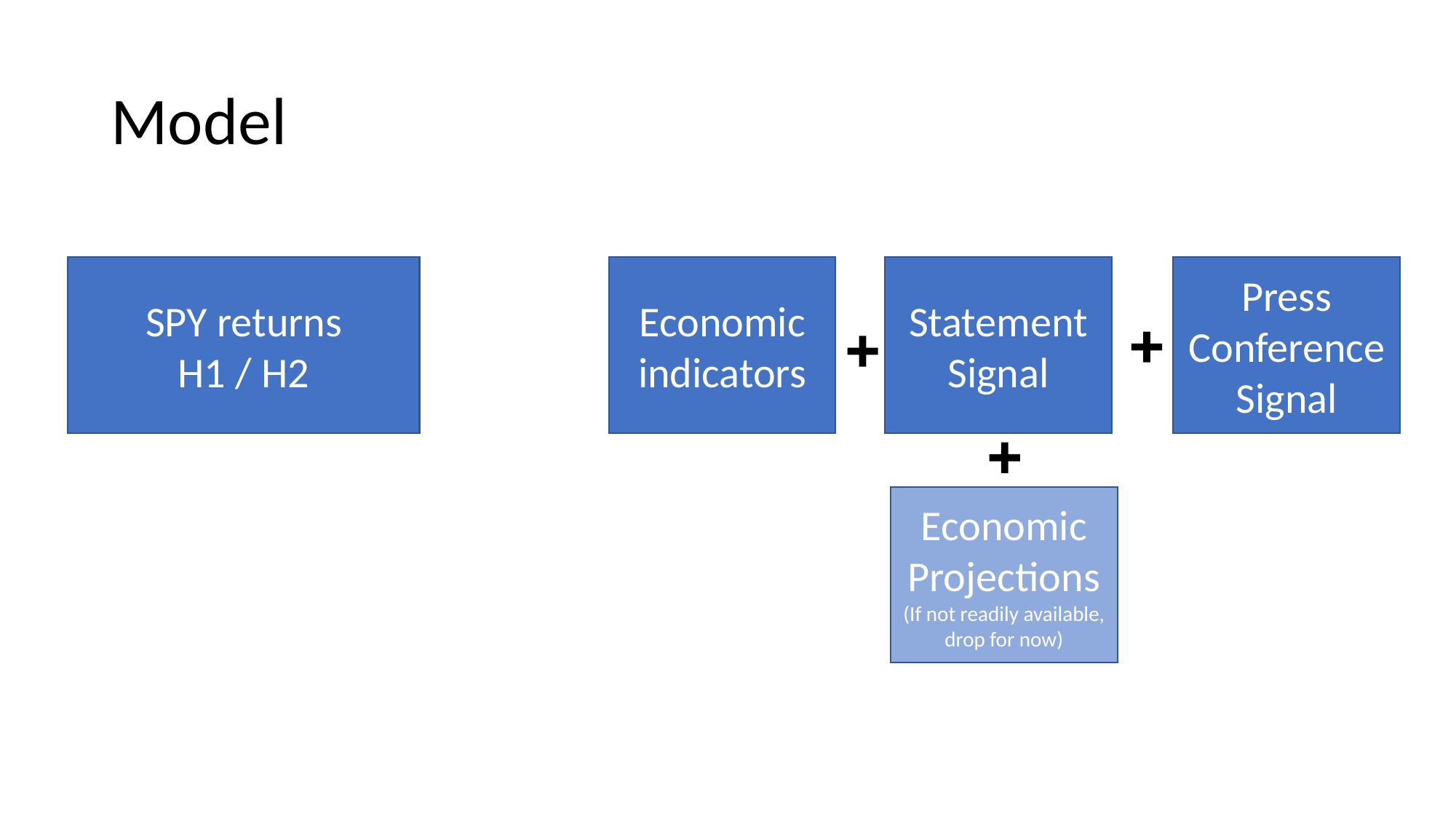

# Model
SPY returns
H1 / H2
Economic indicators
Statement Signal
Press Conference Signal
+
+
+
Economic Projections
(If not readily available, drop for now)